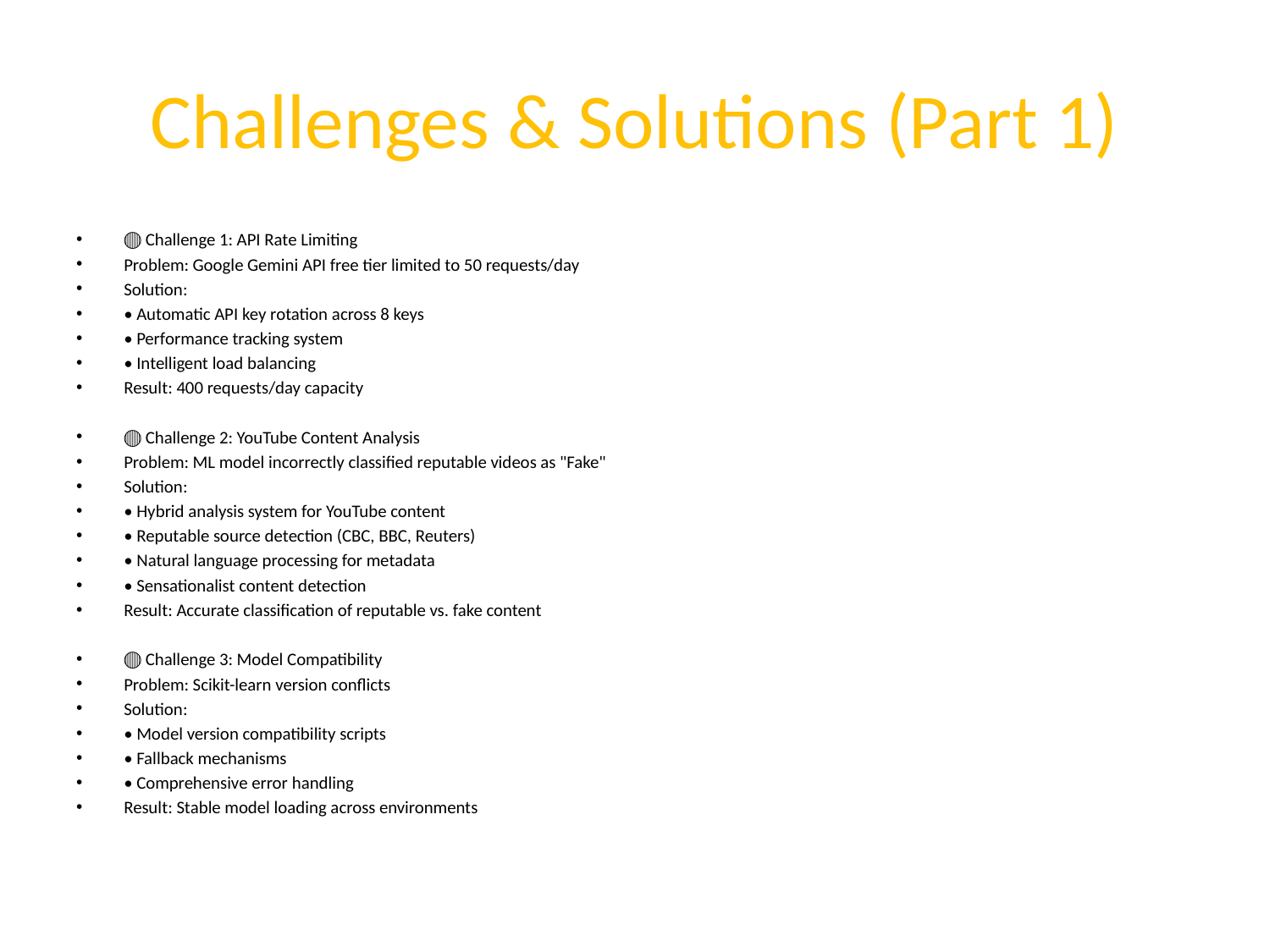

# Challenges & Solutions (Part 1)
🔴 Challenge 1: API Rate Limiting
Problem: Google Gemini API free tier limited to 50 requests/day
Solution:
• Automatic API key rotation across 8 keys
• Performance tracking system
• Intelligent load balancing
Result: 400 requests/day capacity

🔴 Challenge 2: YouTube Content Analysis
Problem: ML model incorrectly classified reputable videos as "Fake"
Solution:
• Hybrid analysis system for YouTube content
• Reputable source detection (CBC, BBC, Reuters)
• Natural language processing for metadata
• Sensationalist content detection
Result: Accurate classification of reputable vs. fake content

🔴 Challenge 3: Model Compatibility
Problem: Scikit-learn version conflicts
Solution:
• Model version compatibility scripts
• Fallback mechanisms
• Comprehensive error handling
Result: Stable model loading across environments